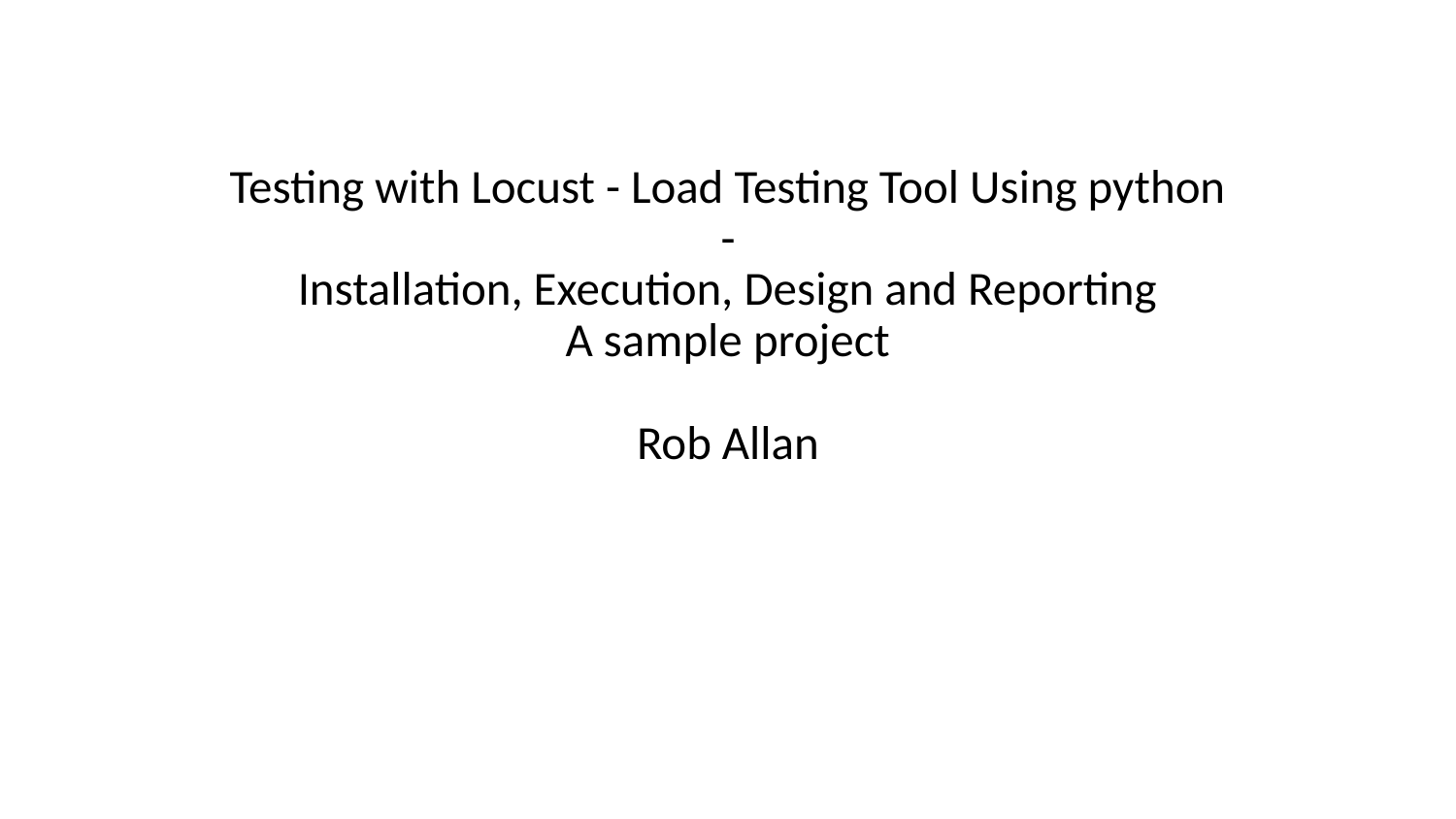

# Testing with Locust - Load Testing Tool Using python - Installation, Execution, Design and Reporting A sample project Rob Allan